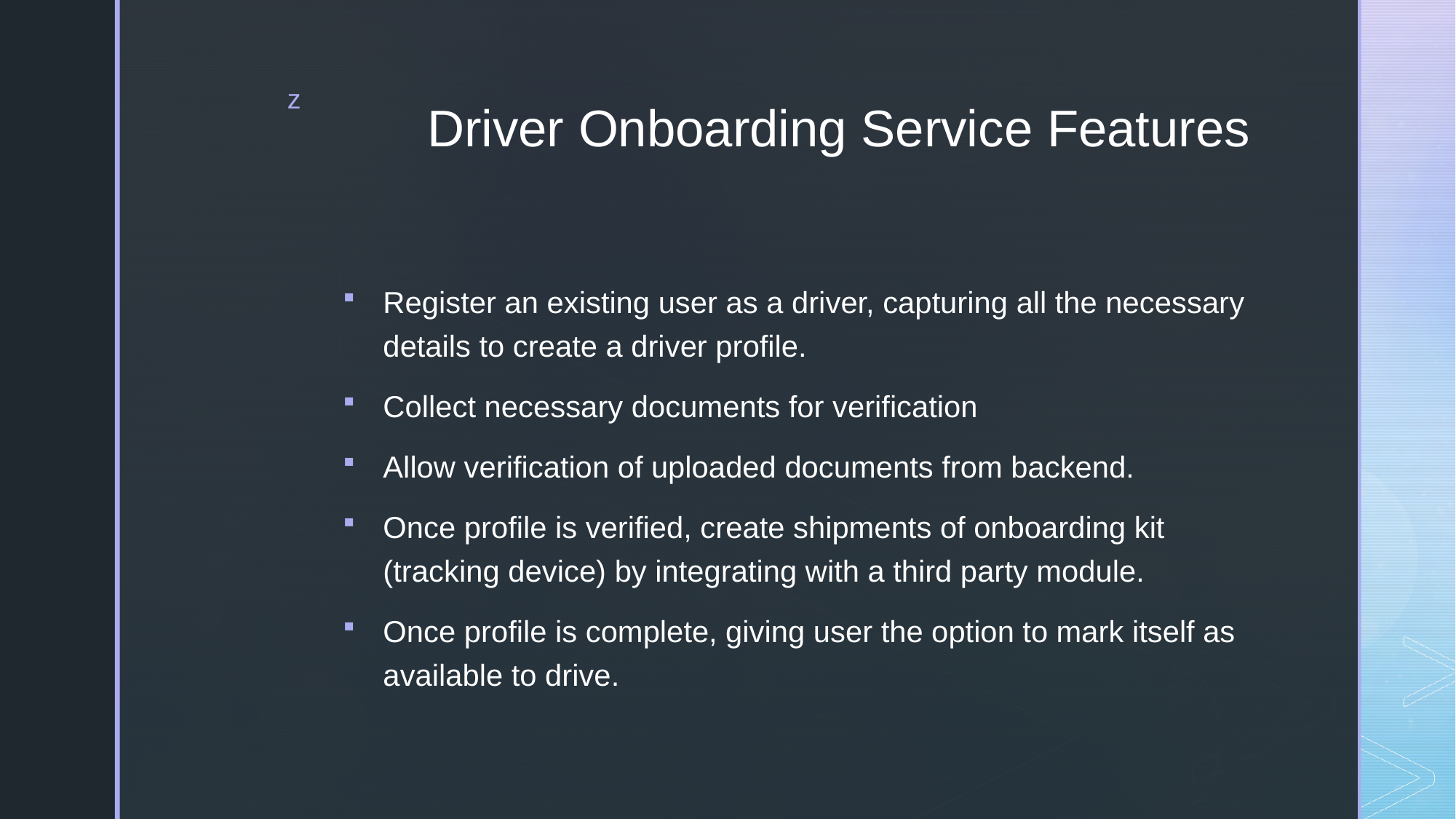

# Driver Onboarding Service Features
Register an existing user as a driver, capturing all the necessary details to create a driver profile.
Collect necessary documents for verification
Allow verification of uploaded documents from backend.
Once profile is verified, create shipments of onboarding kit (tracking device) by integrating with a third party module.
Once profile is complete, giving user the option to mark itself as available to drive.